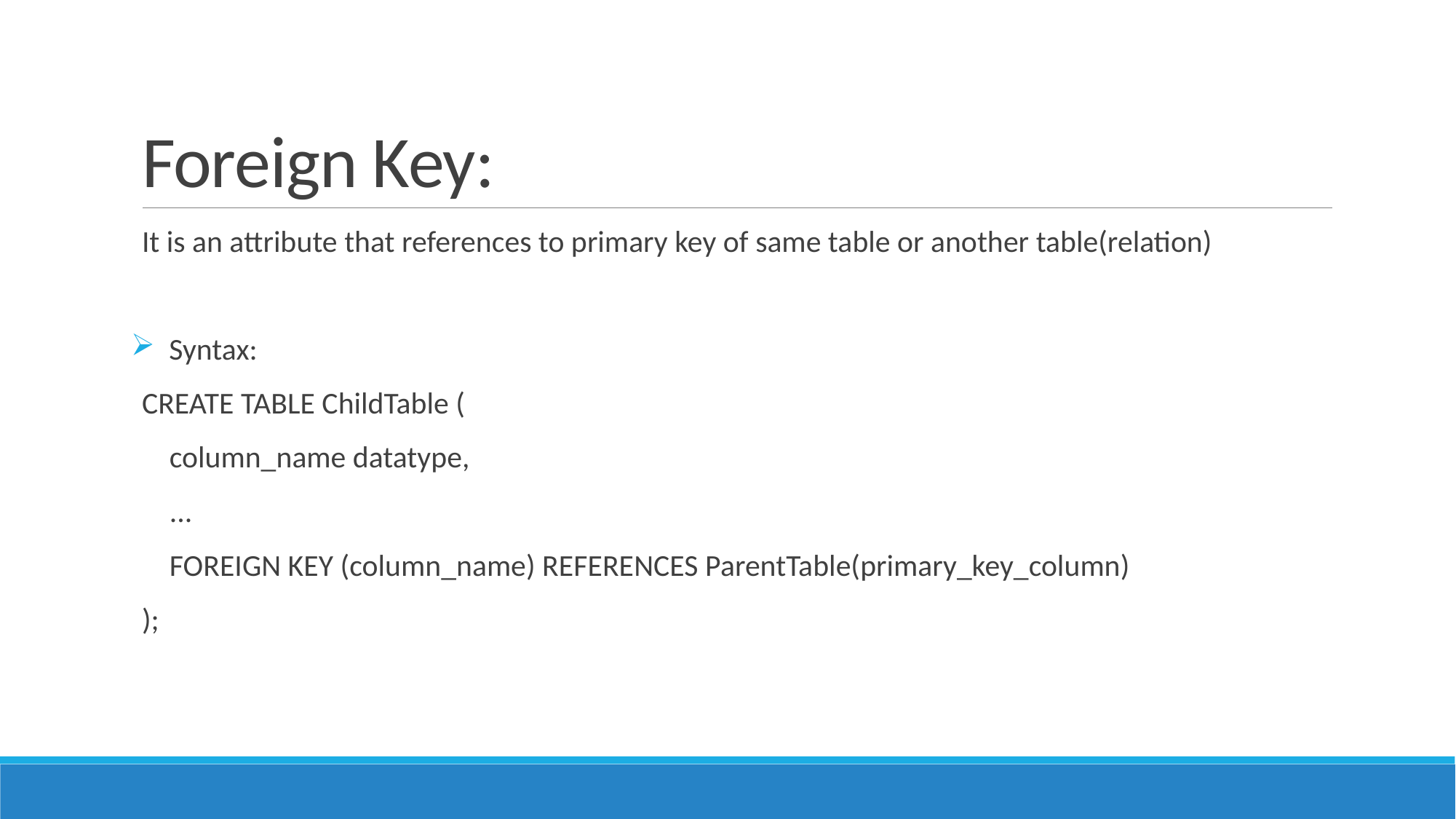

# Foreign Key:
It is an attribute that references to primary key of same table or another table(relation)

  Syntax:
CREATE TABLE ChildTable (
    column_name datatype,
    ...
    FOREIGN KEY (column_name) REFERENCES ParentTable(primary_key_column)
);